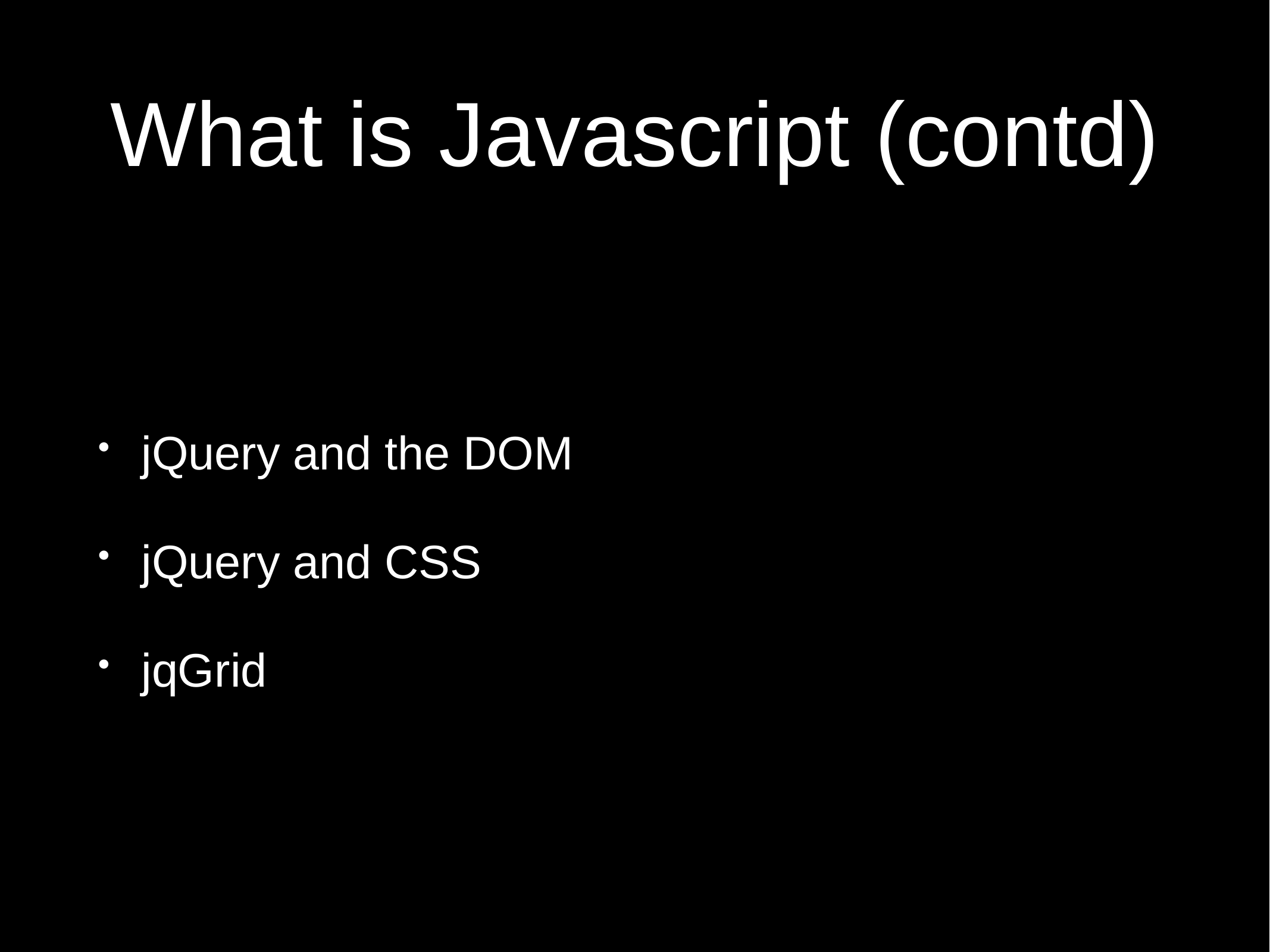

# What is Javascript (contd)
jQuery and the DOM
jQuery and CSS
jqGrid